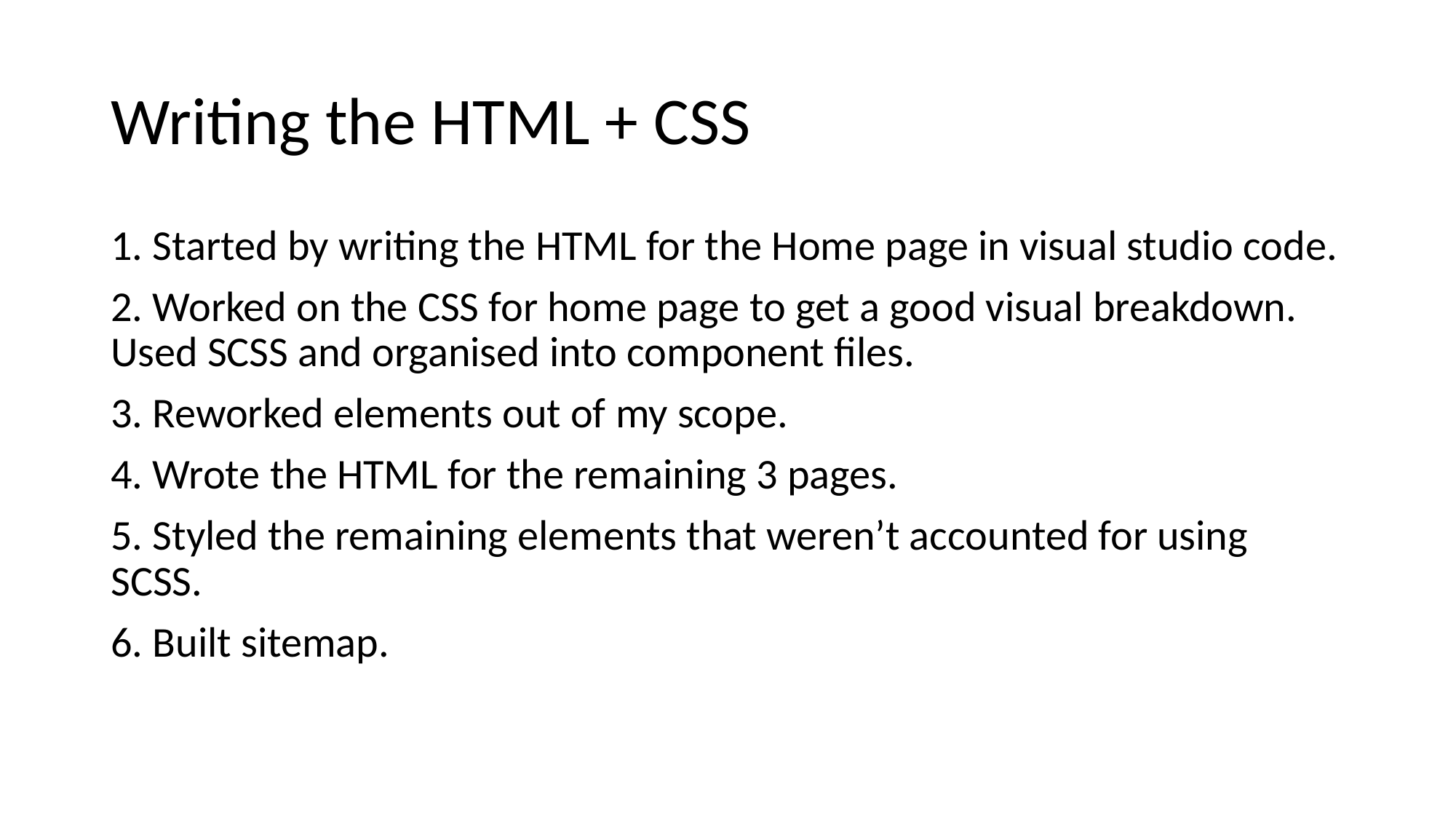

# Writing the HTML + CSS
1. Started by writing the HTML for the Home page in visual studio code.
2. Worked on the CSS for home page to get a good visual breakdown. Used SCSS and organised into component files.
3. Reworked elements out of my scope.
4. Wrote the HTML for the remaining 3 pages.
5. Styled the remaining elements that weren’t accounted for using SCSS.
6. Built sitemap.